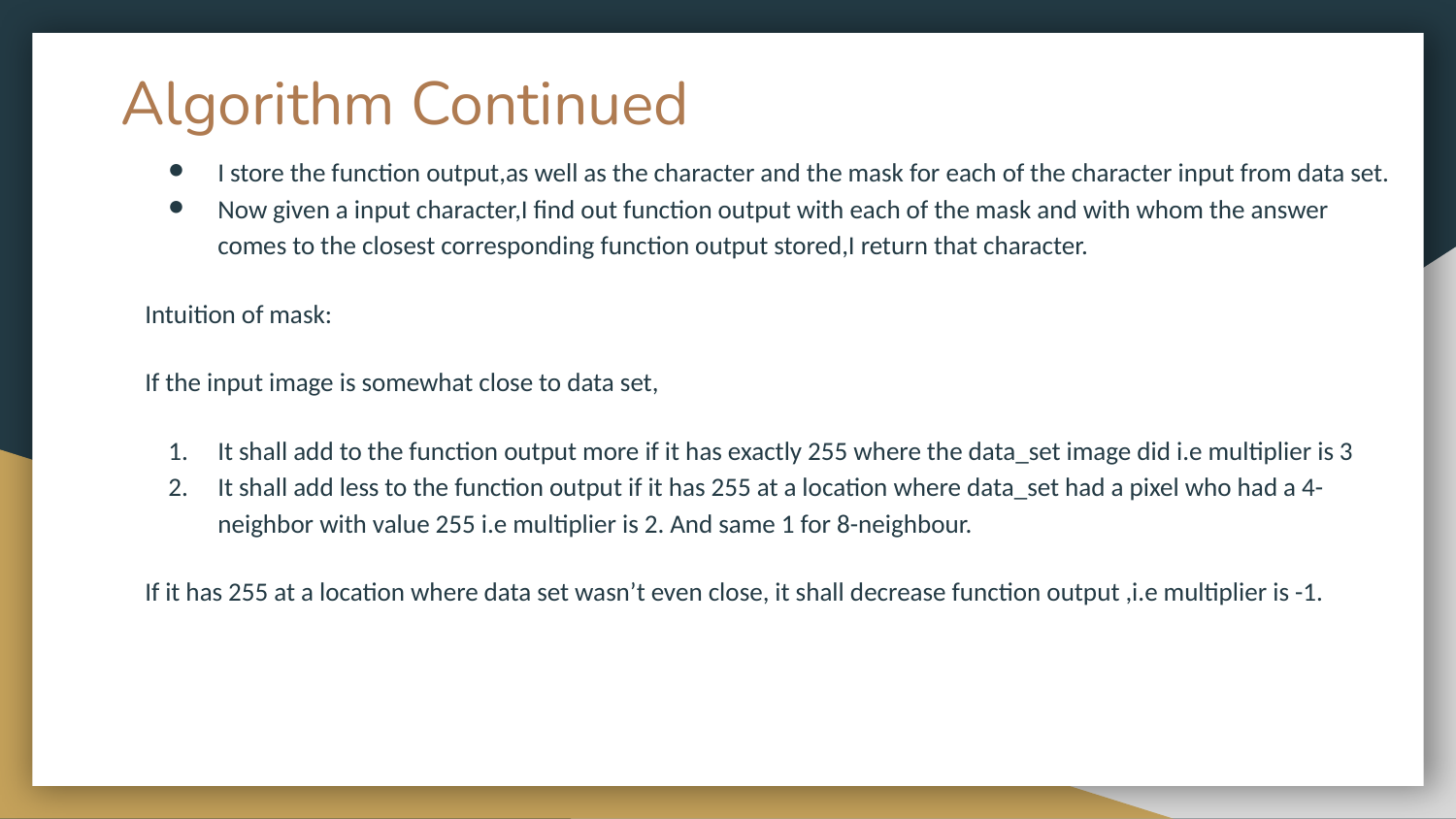

# Algorithm Continued
I store the function output,as well as the character and the mask for each of the character input from data set.
Now given a input character,I find out function output with each of the mask and with whom the answer comes to the closest corresponding function output stored,I return that character.
Intuition of mask:
If the input image is somewhat close to data set,
It shall add to the function output more if it has exactly 255 where the data_set image did i.e multiplier is 3
It shall add less to the function output if it has 255 at a location where data_set had a pixel who had a 4-neighbor with value 255 i.e multiplier is 2. And same 1 for 8-neighbour.
If it has 255 at a location where data set wasn’t even close, it shall decrease function output ,i.e multiplier is -1.